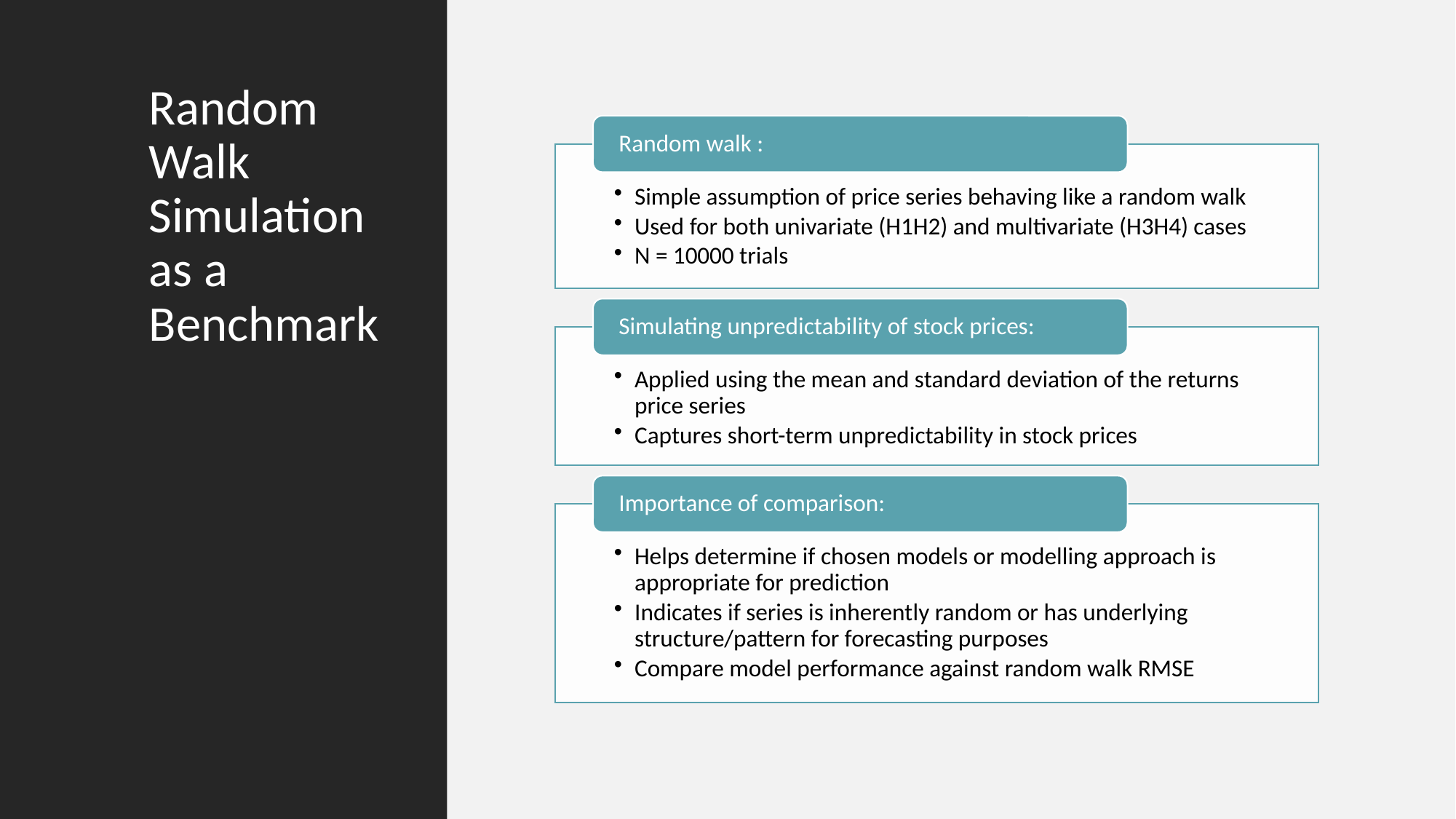

# Random Walk Simulation as a Benchmark
Simple assumption of price series behaving like a random walk
Used for both univariate (H1H2) and multivariate (H3H4) cases
N = 10000 trials
Random walk :
Applied using the mean and standard deviation of the returns price series
Captures short-term unpredictability in stock prices
Simulating unpredictability of stock prices:
Helps determine if chosen models or modelling approach is appropriate for prediction
Indicates if series is inherently random or has underlying structure/pattern for forecasting purposes
Compare model performance against random walk RMSE
Importance of comparison: